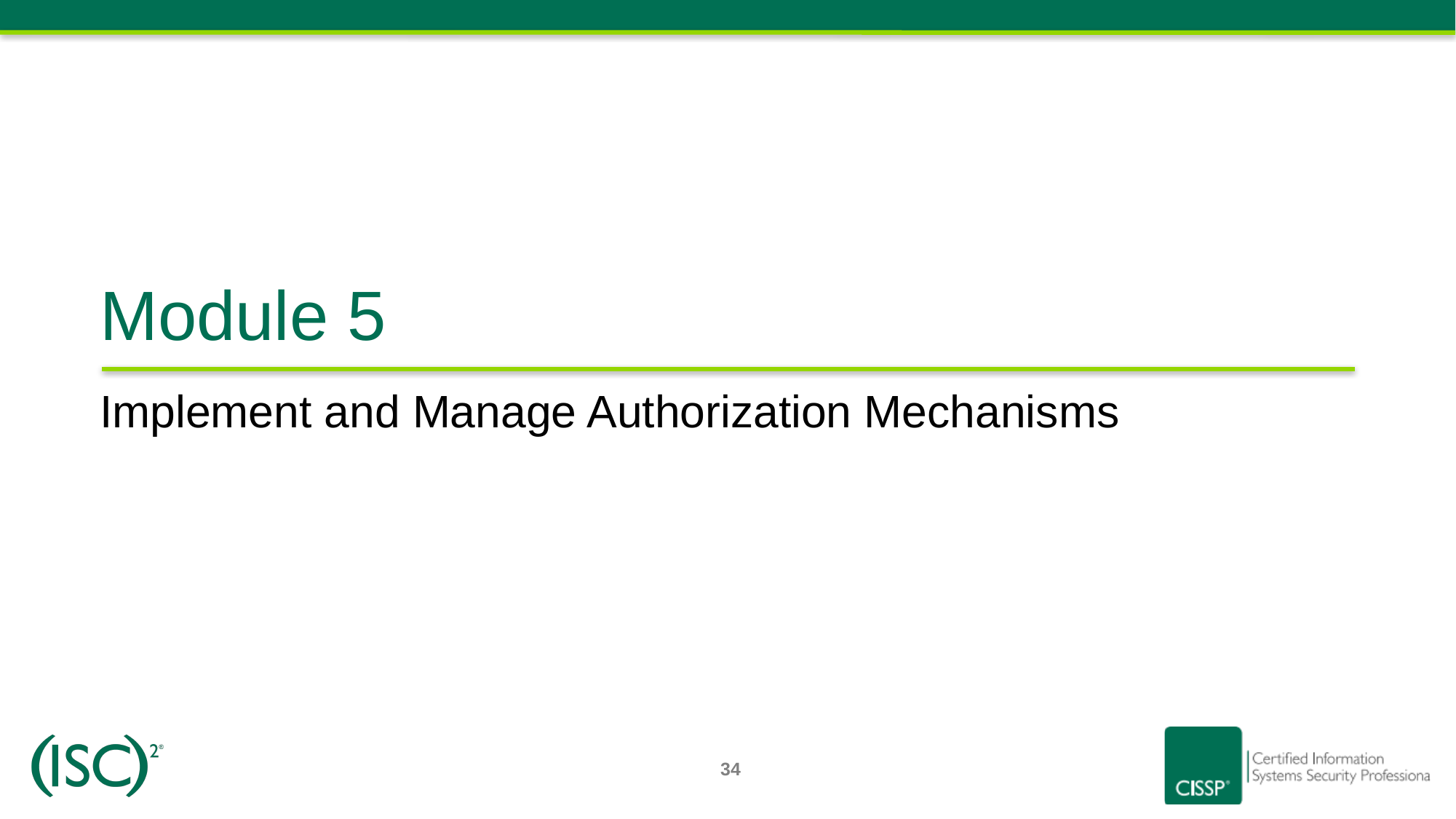

Module 5
# Implement and Manage Authorization Mechanisms